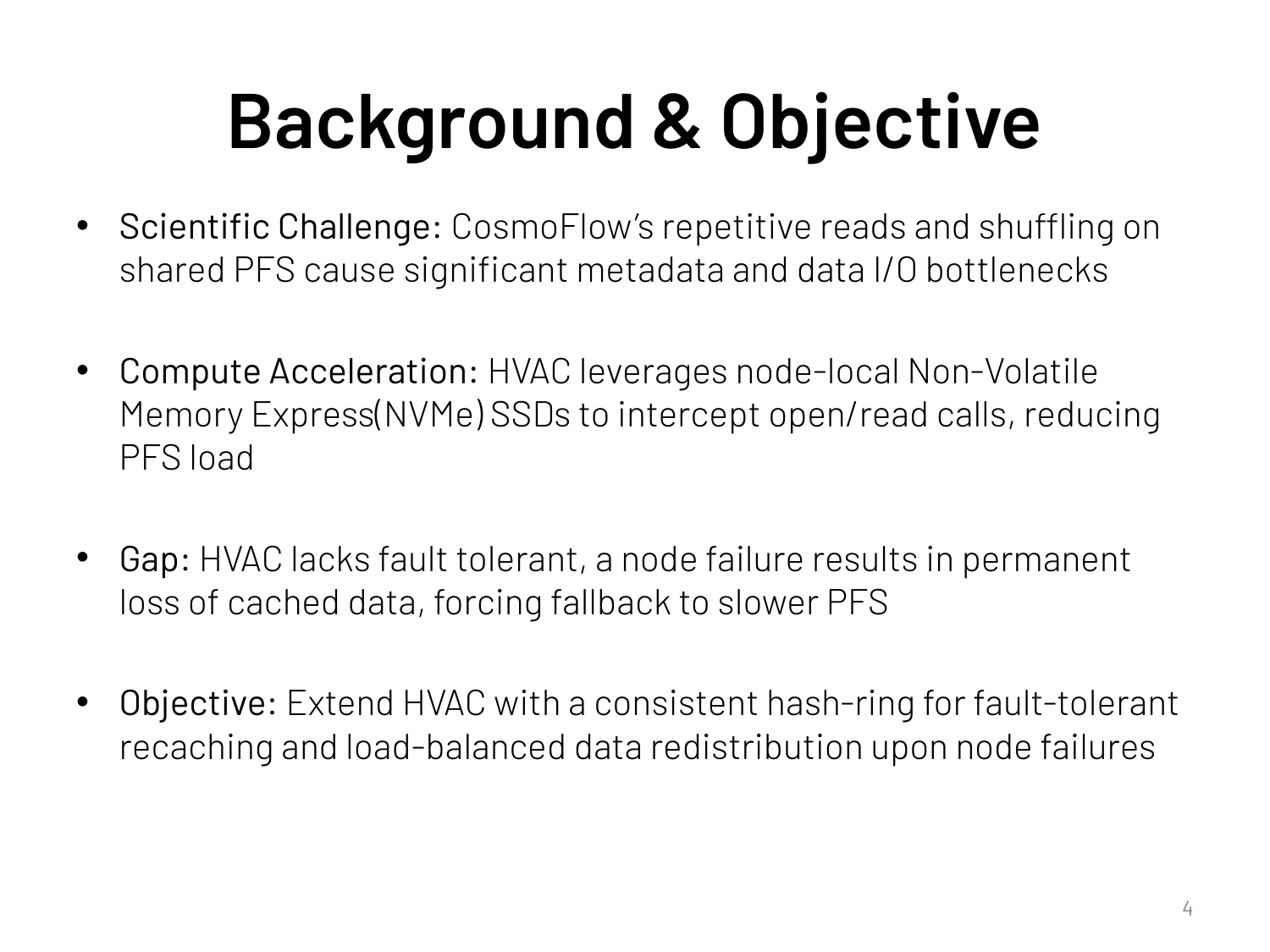

# Background & Objective
Scientific Challenge: CosmoFlow’s repetitive reads and shuffling on shared PFS cause significant metadata and data I/O bottlenecks

Compute Acceleration: HVAC leverages node-local Non-Volatile Memory Express(NVMe) SSDs to intercept open/read calls, reducing PFS load

Gap: HVAC lacks fault tolerant, a node failure results in permanent loss of cached data, forcing fallback to slower PFS

Objective: Extend HVAC with a consistent hash-ring for fault-tolerant recaching and load-balanced data redistribution upon node failures

4